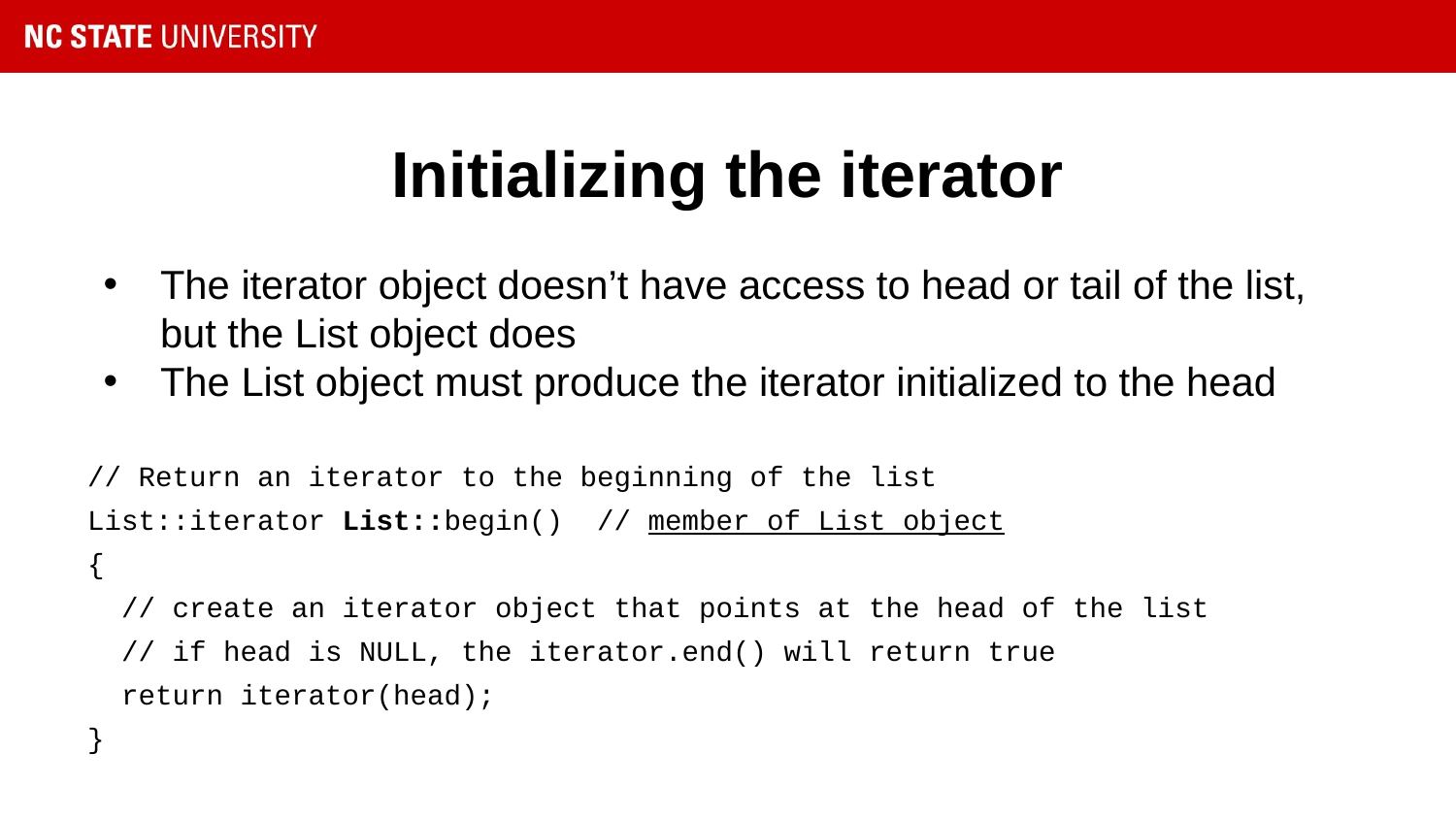

# Initializing the iterator
The iterator object doesn’t have access to head or tail of the list, but the List object does
The List object must produce the iterator initialized to the head

// Return an iterator to the beginning of the list
List::iterator List::begin()  // member of List object
{
  // create an iterator object that points at the head of the list
  // if head is NULL, the iterator.end() will return true
  return iterator(head);
}